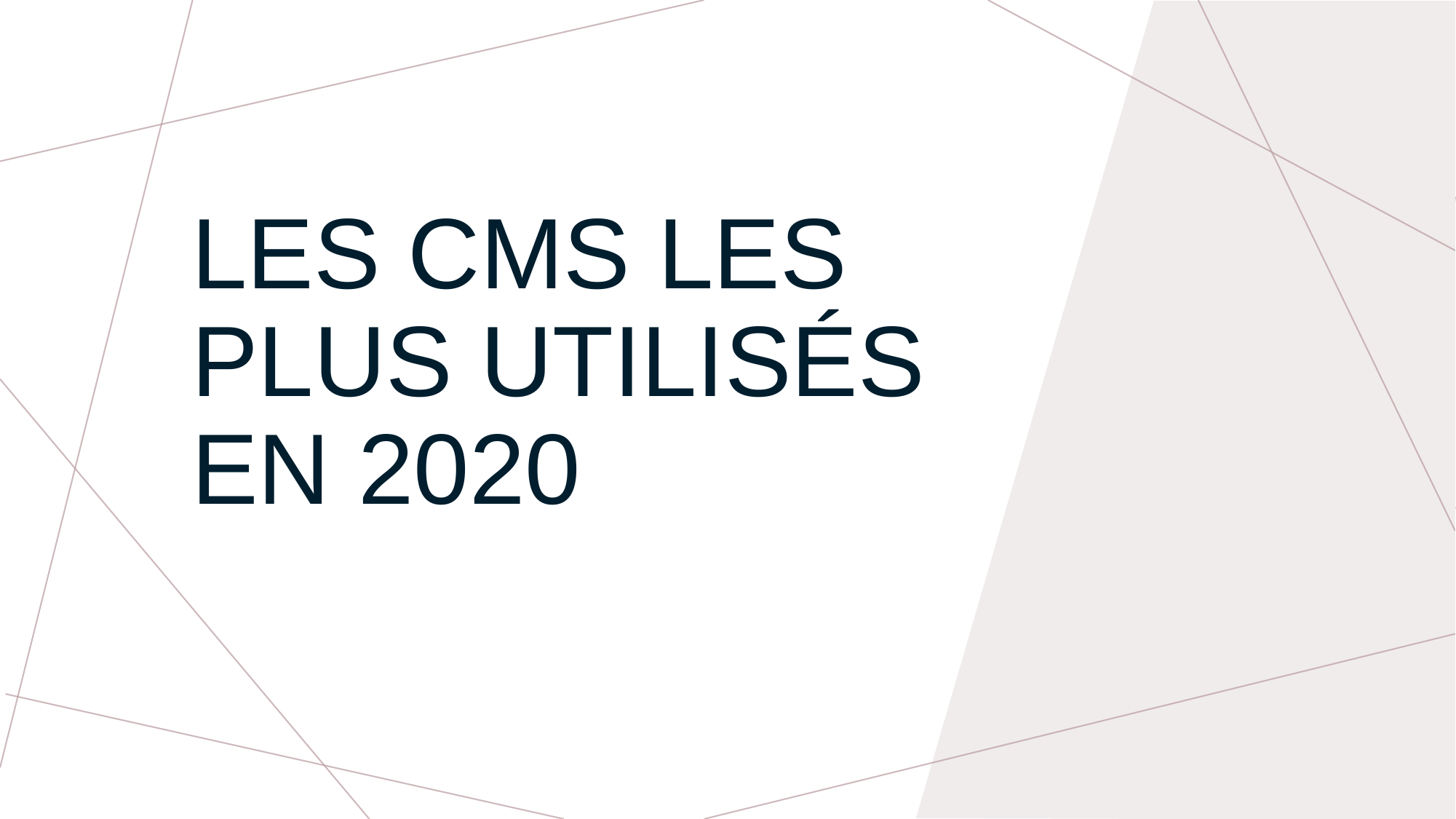

# LES CMS LES PLUS UTILISÉS EN 2020